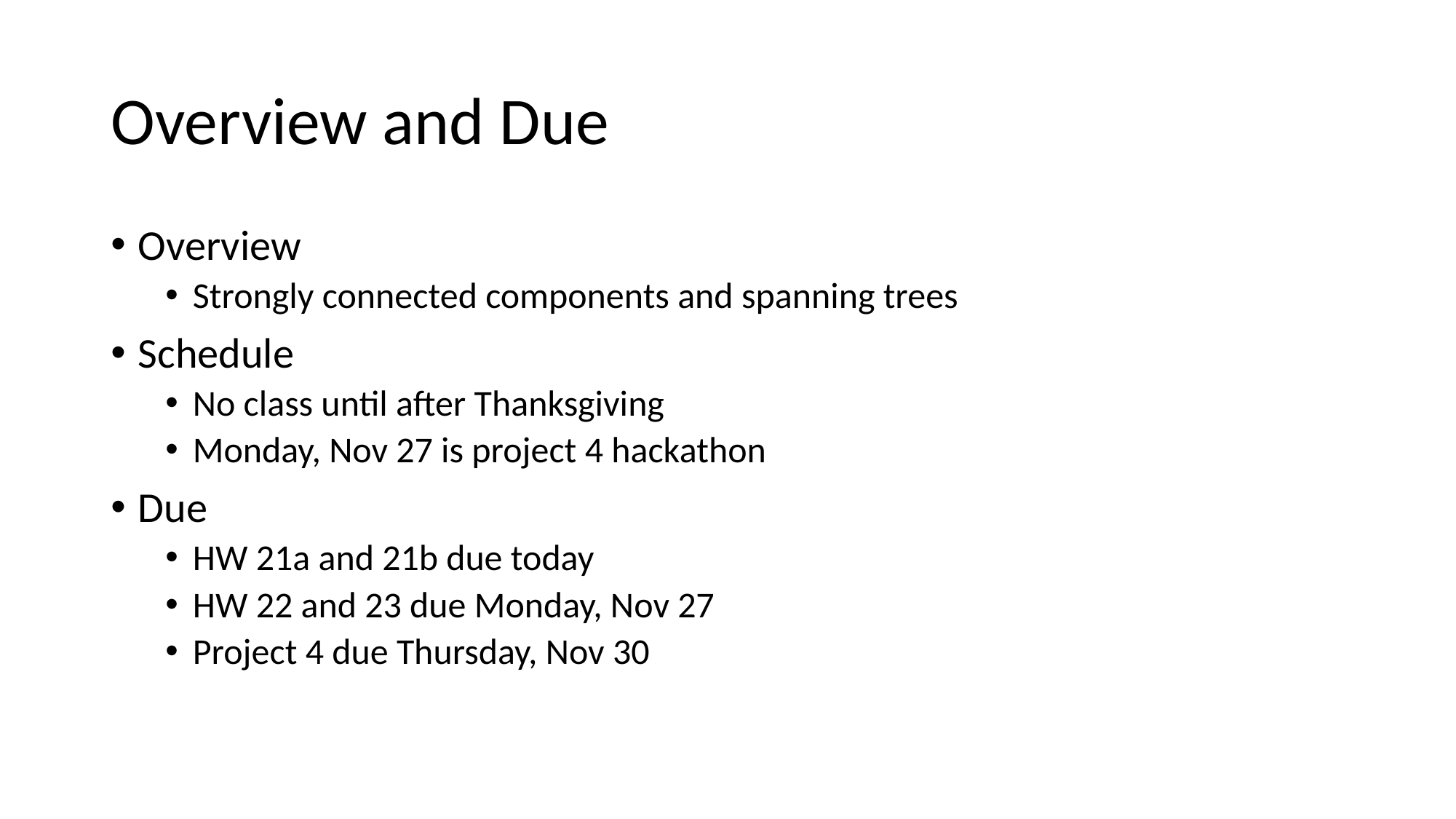

# Overview and Due
Overview
Strongly connected components and spanning trees
Schedule
No class until after Thanksgiving
Monday, Nov 27 is project 4 hackathon
Due
HW 21a and 21b due today
HW 22 and 23 due Monday, Nov 27
Project 4 due Thursday, Nov 30